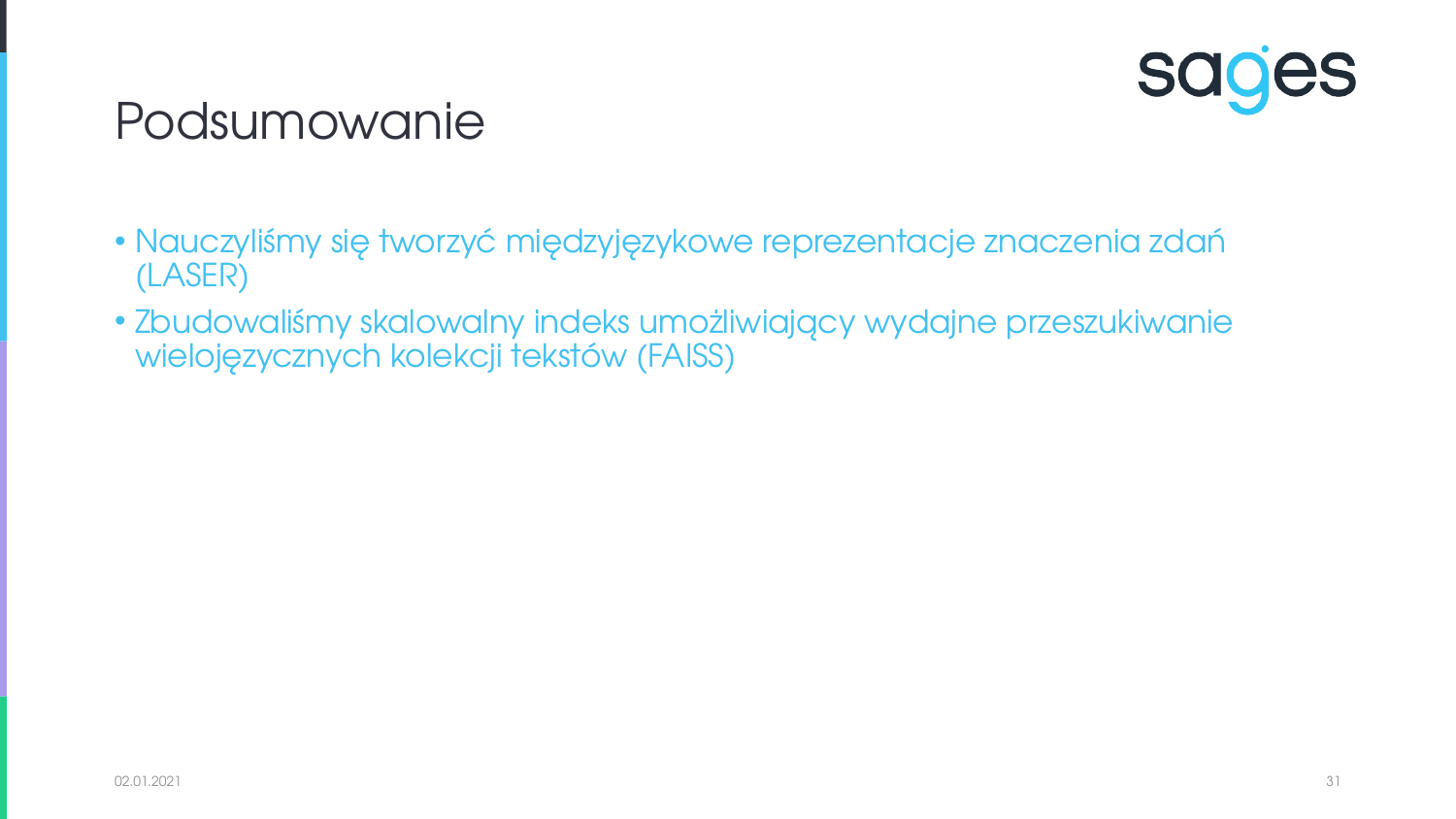

# Podsumowanie
Nauczyliśmy się tworzyć międzyjęzykowe reprezentacje znaczenia zdań (LASER)
Zbudowaliśmy skalowalny indeks umożliwiający wydajne przeszukiwanie wielojęzycznych kolekcji tekstów (FAISS)

02.01.2021
31